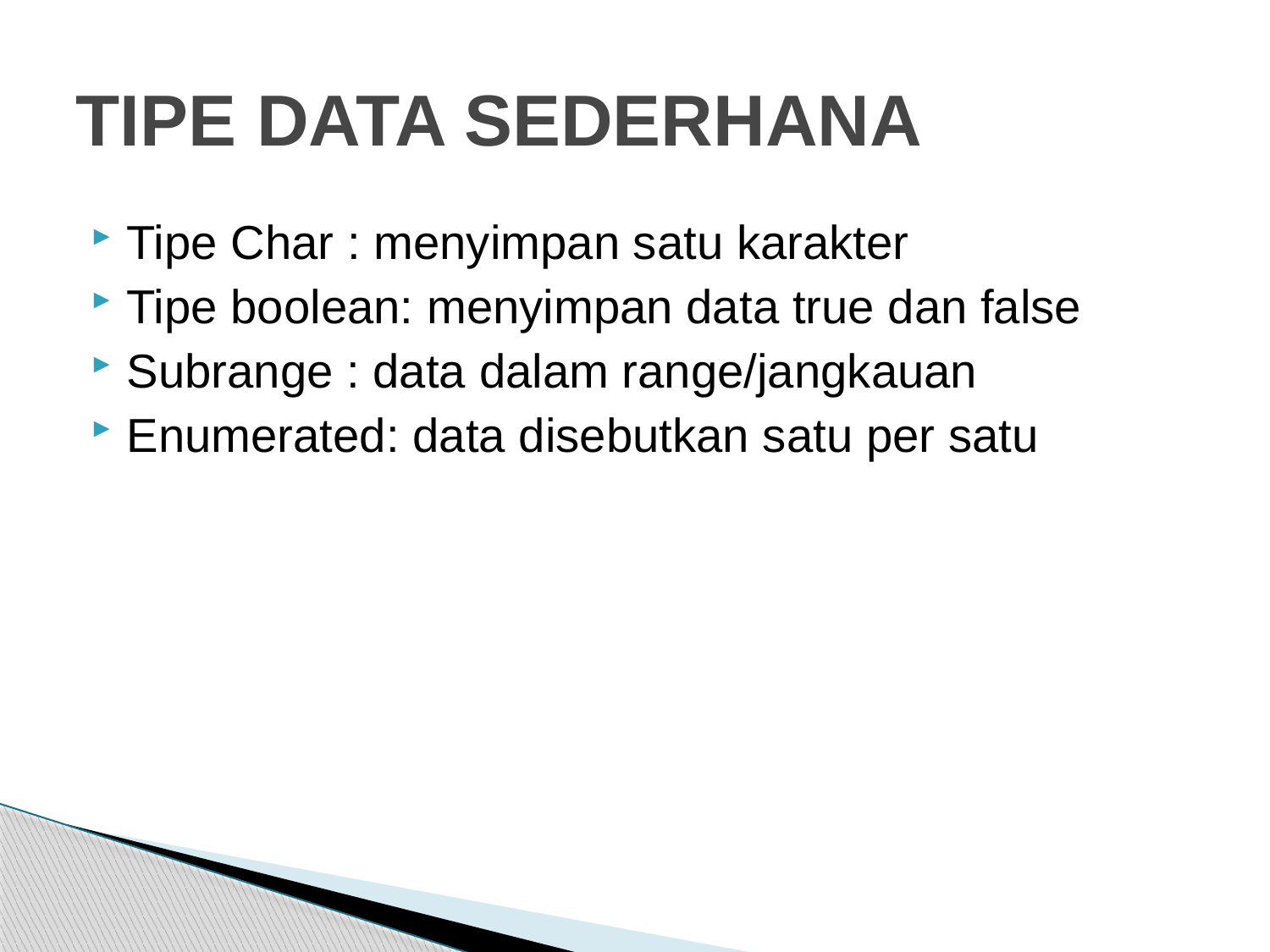

# TIPE DATA SEDERHANA
Tipe Char : menyimpan satu karakter
Tipe boolean: menyimpan data true dan false
Subrange : data dalam range/jangkauan
Enumerated: data disebutkan satu per satu